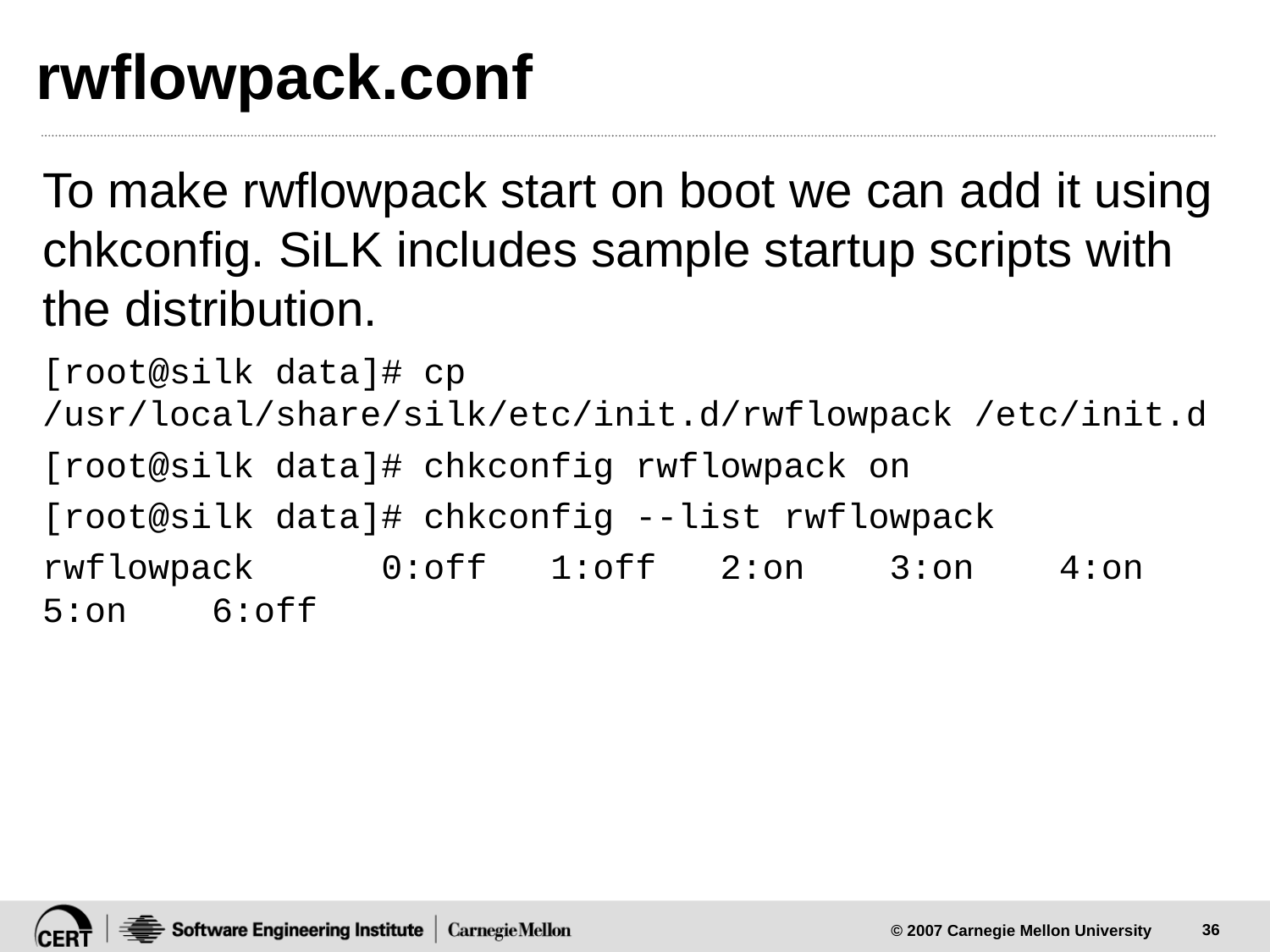

# rwflowpack.conf
To make rwflowpack start on boot we can add it using chkconfig. SiLK includes sample startup scripts with the distribution.
[root@silk data]# cp /usr/local/share/silk/etc/init.d/rwflowpack /etc/init.d
[root@silk data]# chkconfig rwflowpack on
[root@silk data]# chkconfig --list rwflowpack
rwflowpack      0:off   1:off   2:on    3:on    4:on    5:on    6:off